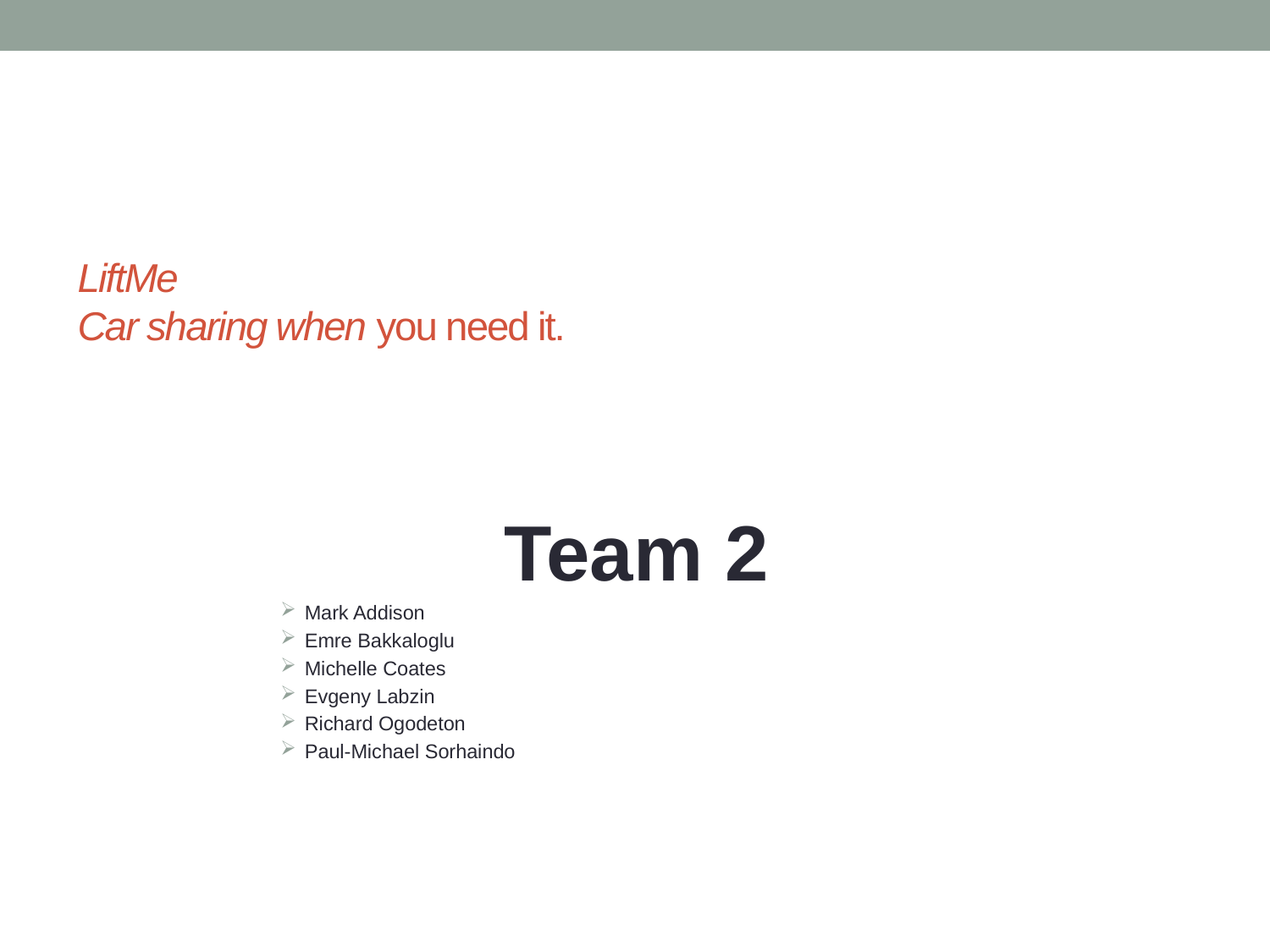

# LiftMe Car sharing when you need it.
Team 2
Mark Addison
Emre Bakkaloglu
Michelle Coates
Evgeny Labzin
Richard Ogodeton
Paul-Michael Sorhaindo